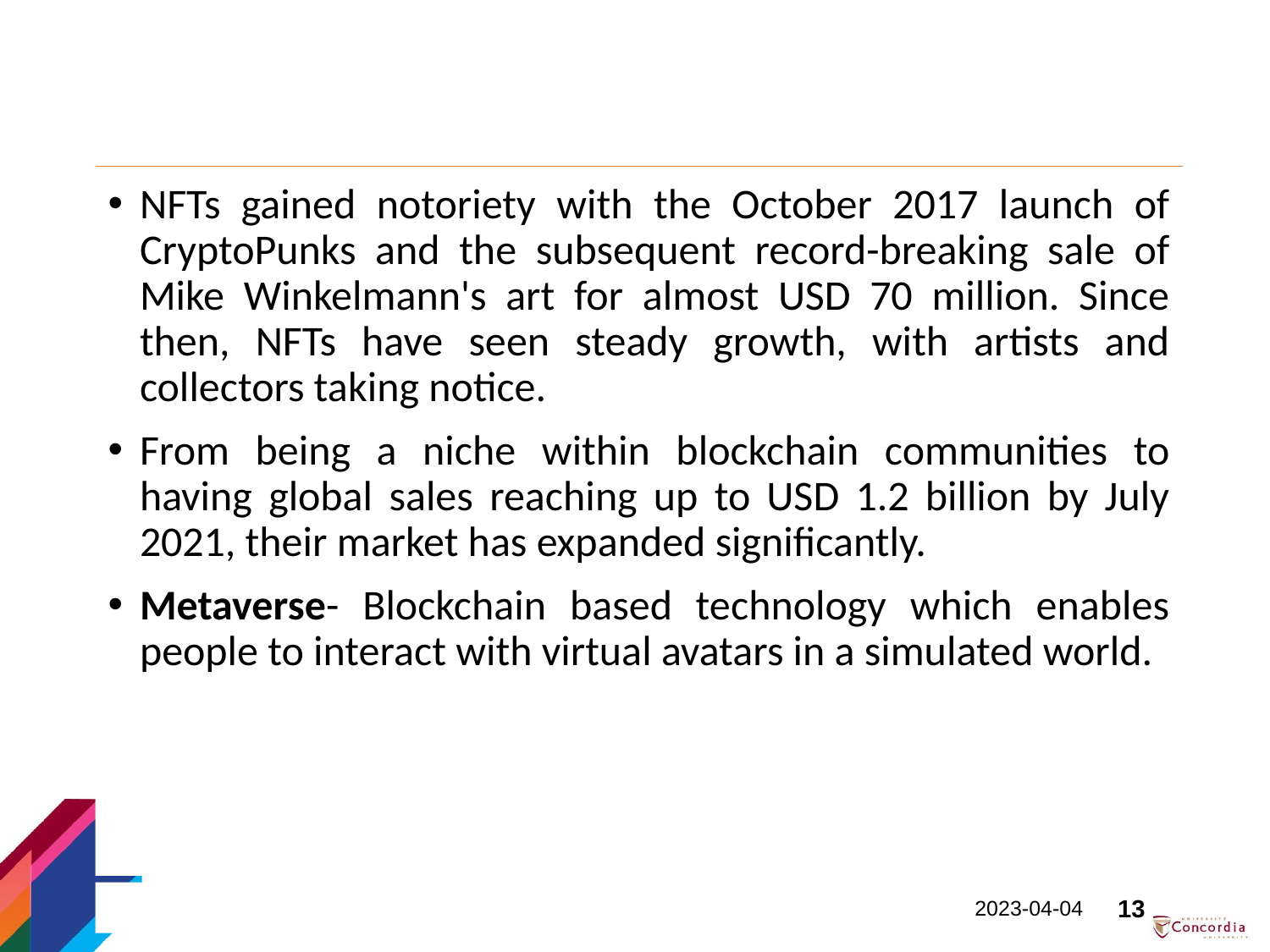

NFTs gained notoriety with the October 2017 launch of CryptoPunks and the subsequent record-breaking sale of Mike Winkelmann's art for almost USD 70 million. Since then, NFTs have seen steady growth, with artists and collectors taking notice.
From being a niche within blockchain communities to having global sales reaching up to USD 1.2 billion by July 2021, their market has expanded significantly.
Metaverse- Blockchain based technology which enables people to interact with virtual avatars in a simulated world.

2023-04-04
13